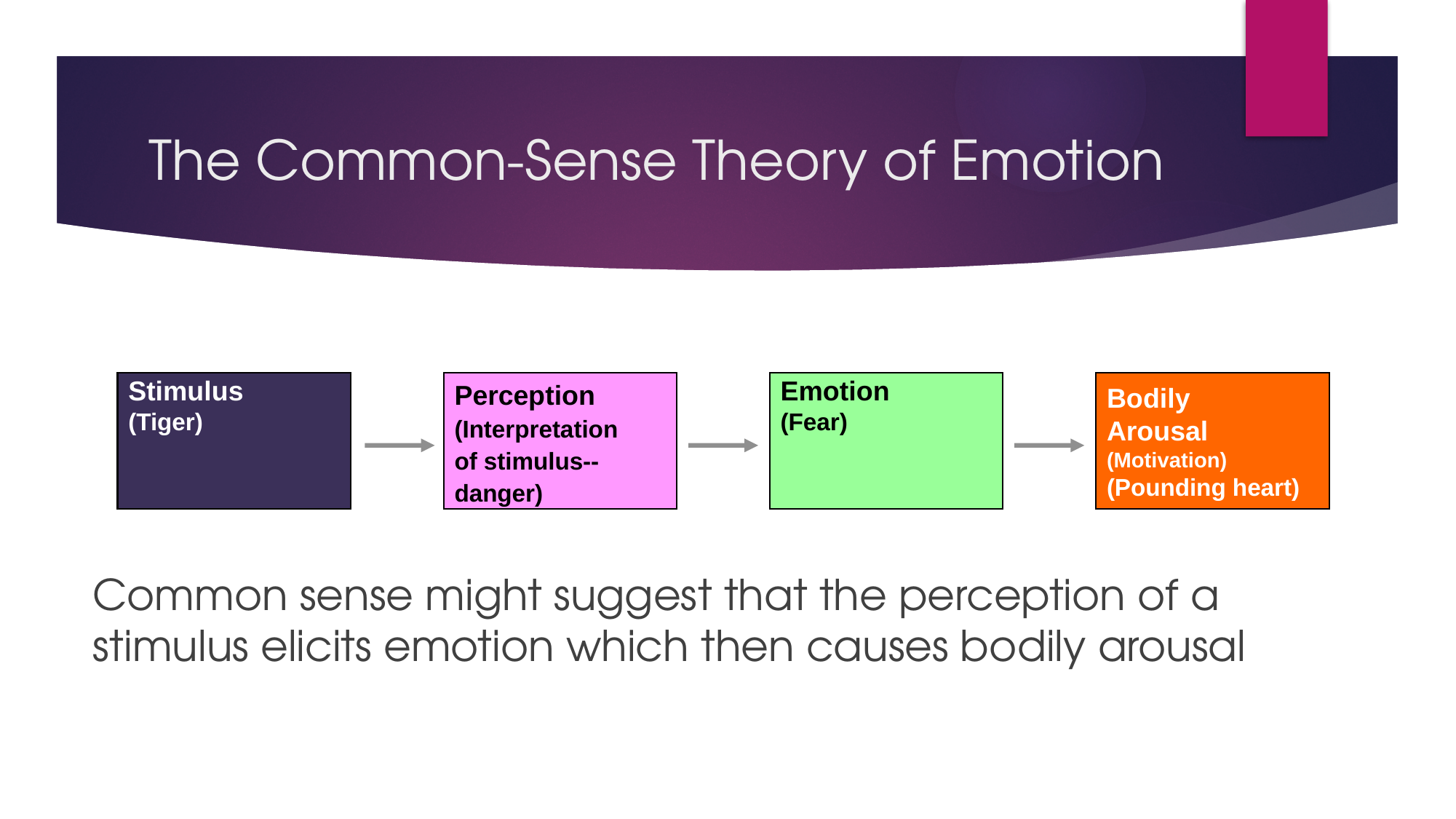

# The Common-Sense Theory of Emotion
Stimulus
(Tiger)

Perception
(Interpretation
of stimulus--
danger)
Emotion
(Fear)

Bodily
Arousal
(Motivation)
(Pounding heart)

Common sense might suggest that the perception of a stimulus elicits emotion which then causes bodily arousal